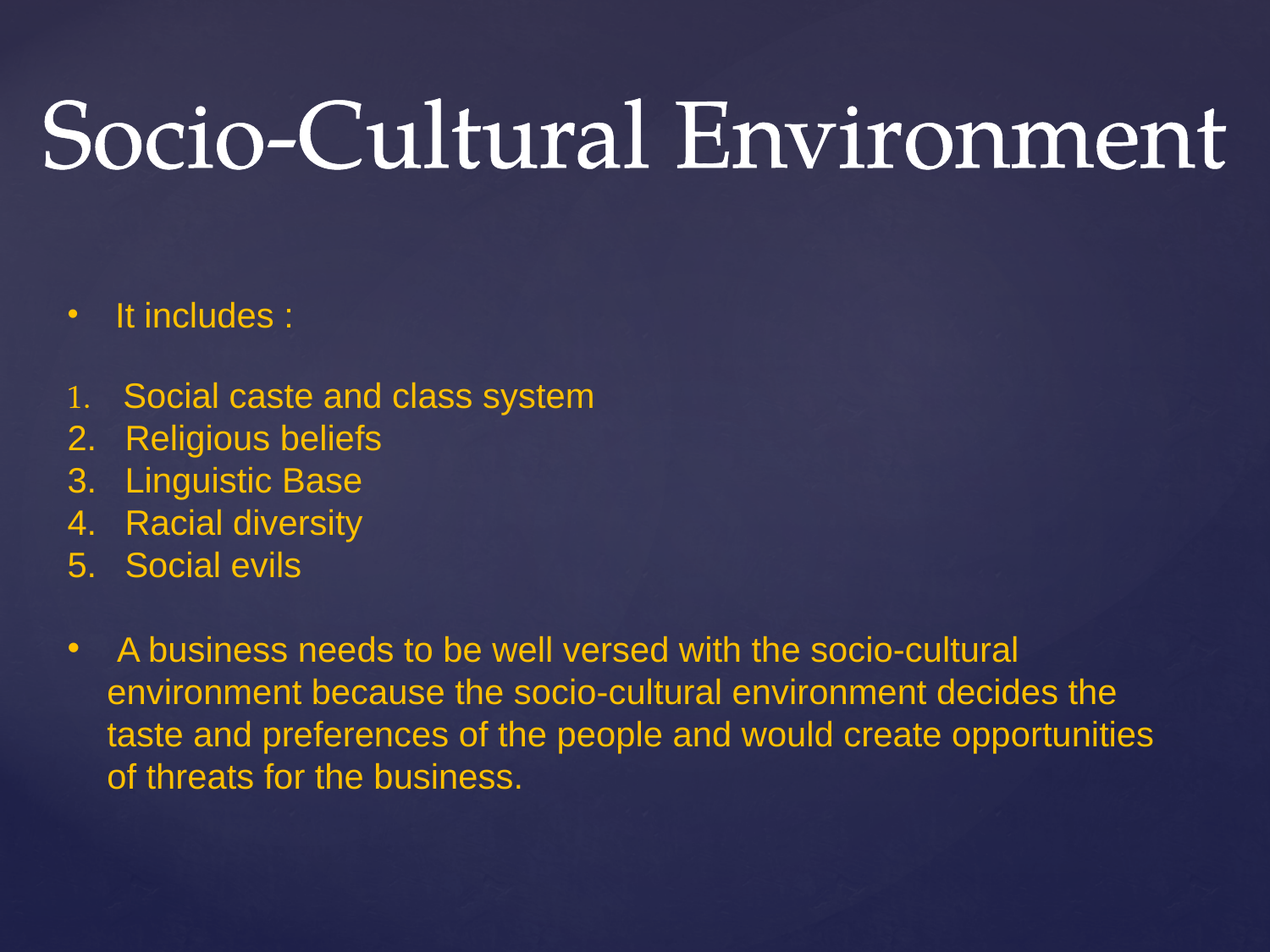

Socio-Cultural Environment
 It includes :

 Social caste and class system
 Religious beliefs
 Linguistic Base
 Racial diversity
 Social evils

 A business needs to be well versed with the socio-cultural environment because the socio-cultural environment decides the taste and preferences of the people and would create opportunities of threats for the business.